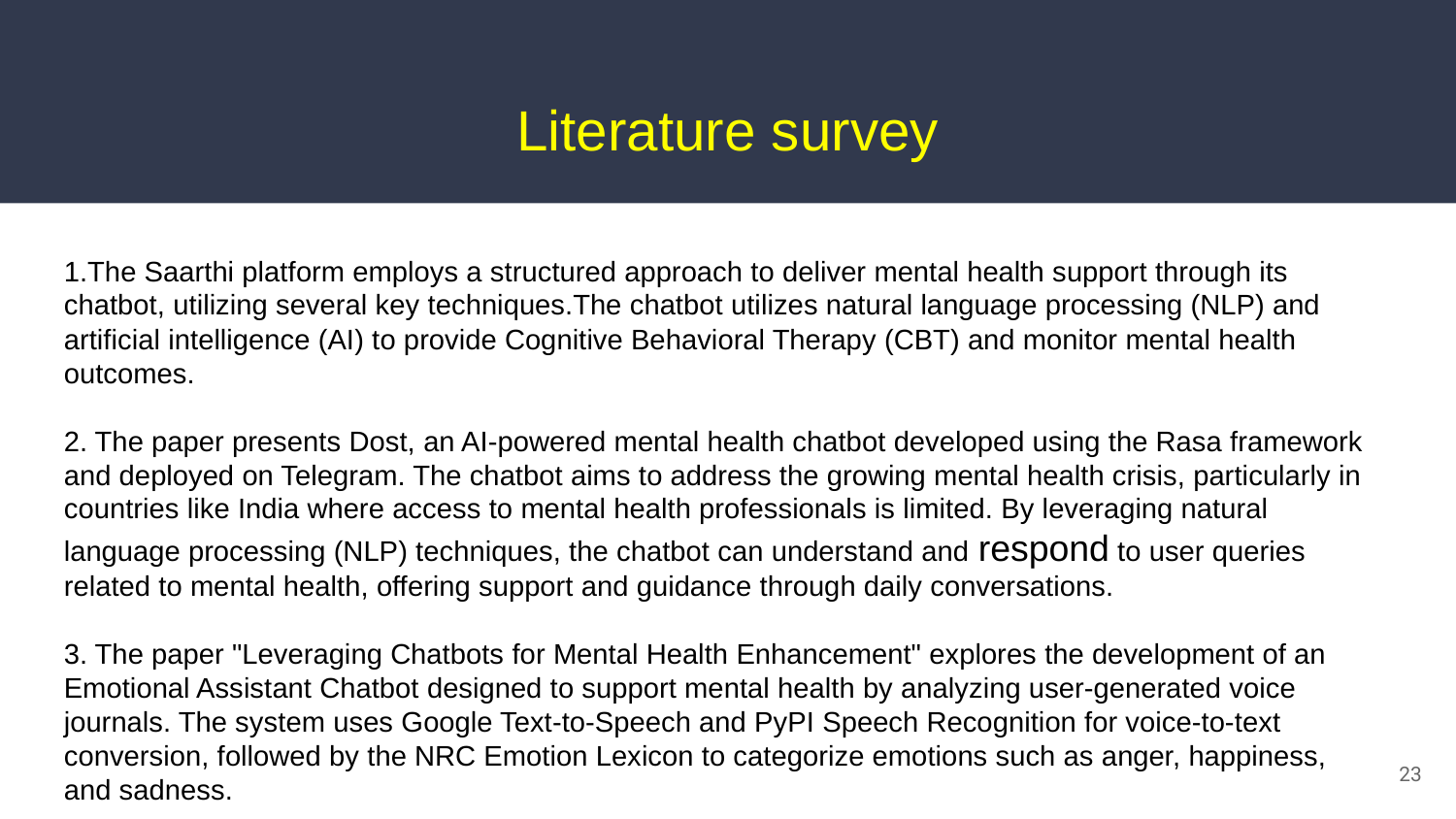

# Literature survey
1.The Saarthi platform employs a structured approach to deliver mental health support through its chatbot, utilizing several key techniques.The chatbot utilizes natural language processing (NLP) and artificial intelligence (AI) to provide Cognitive Behavioral Therapy (CBT) and monitor mental health outcomes.

2. The paper presents Dost, an AI-powered mental health chatbot developed using the Rasa framework and deployed on Telegram. The chatbot aims to address the growing mental health crisis, particularly in countries like India where access to mental health professionals is limited. By leveraging natural language processing (NLP) techniques, the chatbot can understand and respond to user queries related to mental health, offering support and guidance through daily conversations.

3. The paper "Leveraging Chatbots for Mental Health Enhancement" explores the development of an Emotional Assistant Chatbot designed to support mental health by analyzing user-generated voice journals. The system uses Google Text-to-Speech and PyPI Speech Recognition for voice-to-text conversion, followed by the NRC Emotion Lexicon to categorize emotions such as anger, happiness, and sadness.
23